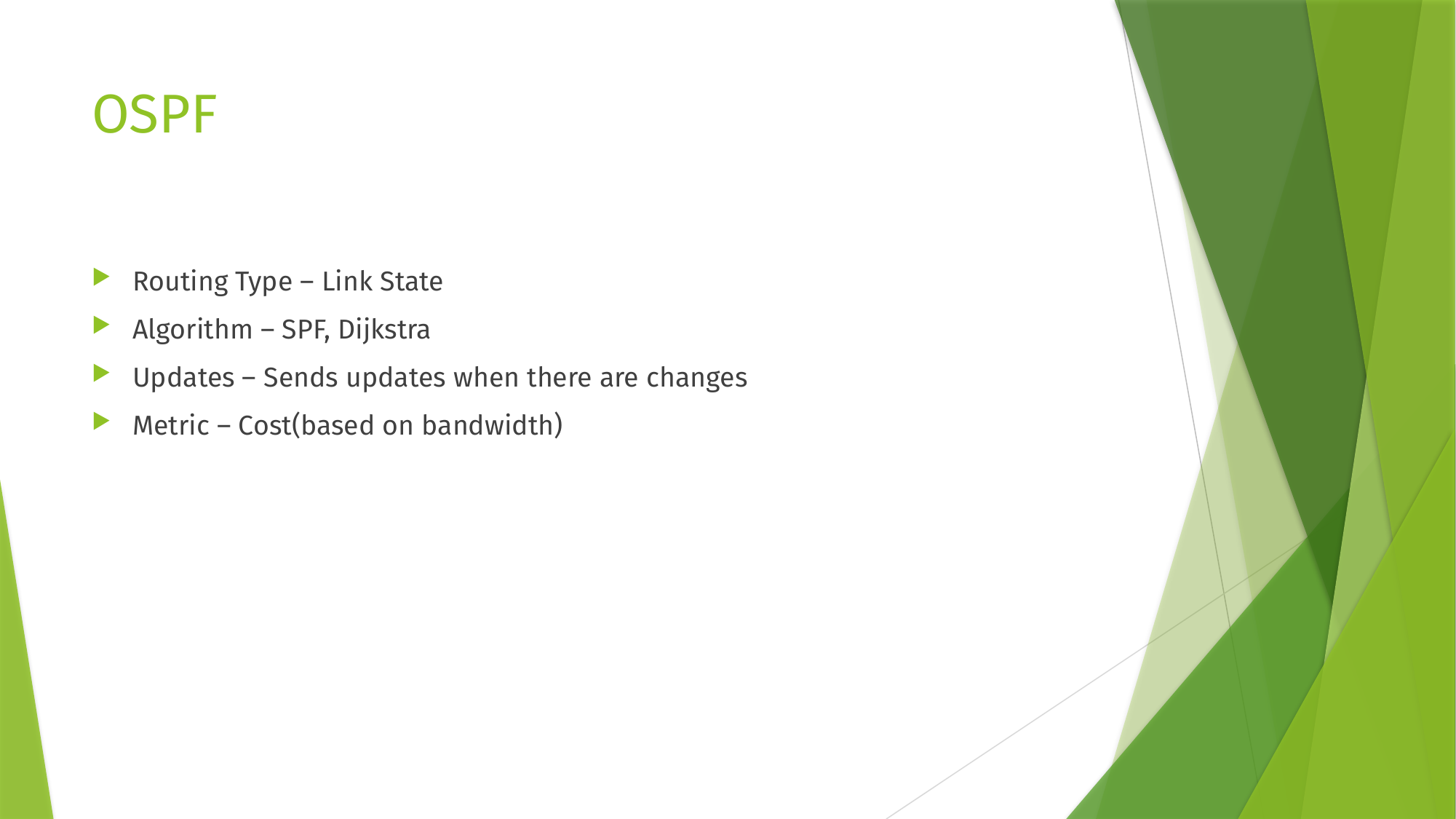

# OSPF
Routing Type – Link State
Algorithm – SPF, Dijkstra
Updates – Sends updates when there are changes
Metric – Cost(based on bandwidth)